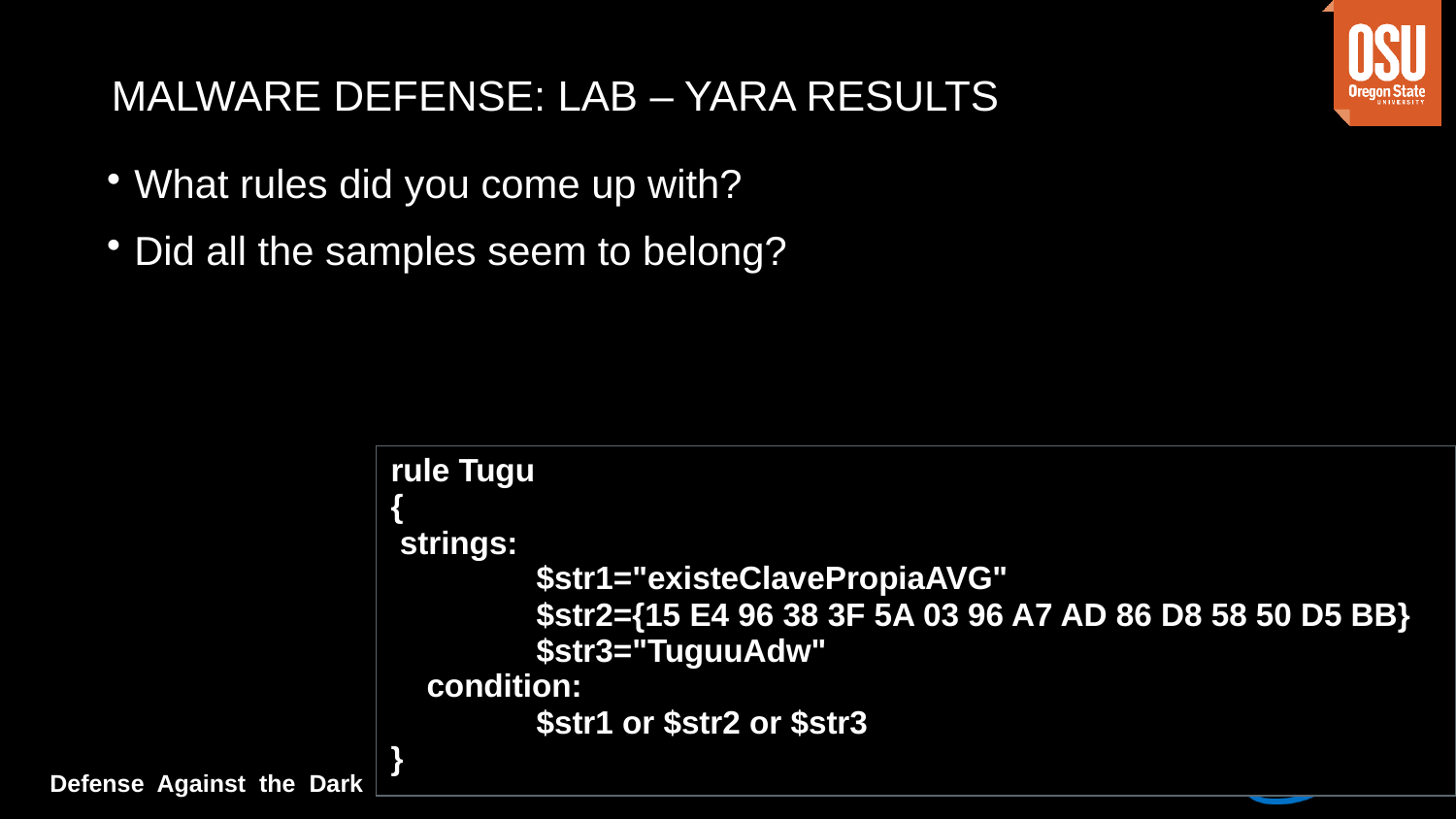

# Malware defense: lab – yara Results
What rules did you come up with?
Did all the samples seem to belong?
| rule Tugu { strings: $str1="existeClavePropiaAVG" $str2={15 E4 96 38 3F 5A 03 96 A7 AD 86 D8 58 50 D5 BB} $str3="TuguuAdw" condition: $str1 or $str2 or $str3 } |
| --- |